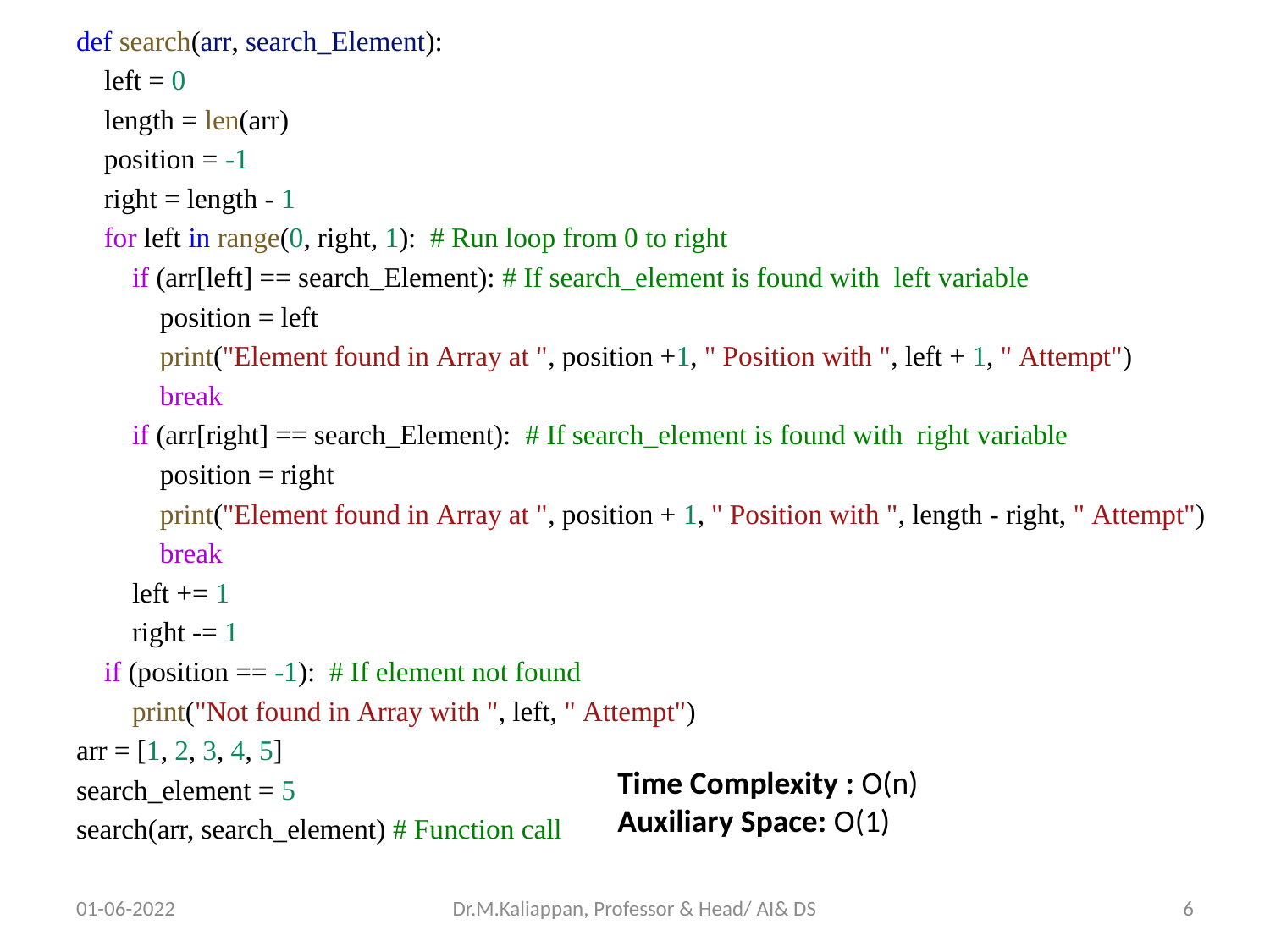

def search(arr, search_Element):
    left = 0
    length = len(arr)
    position = -1
    right = length - 1
    for left in range(0, right, 1):  # Run loop from 0 to right
        if (arr[left] == search_Element): # If search_element is found with  left variable
            position = left
            print("Element found in Array at ", position +1, " Position with ", left + 1, " Attempt")
            break
        if (arr[right] == search_Element):  # If search_element is found with  right variable
            position = right
            print("Element found in Array at ", position + 1, " Position with ", length - right, " Attempt")
            break
        left += 1
        right -= 1
    if (position == -1):  # If element not found
        print("Not found in Array with ", left, " Attempt")
arr = [1, 2, 3, 4, 5]
search_element = 5
search(arr, search_element) # Function call

Time Complexity : O(n)
Auxiliary Space: O(1)
01-06-2022
Dr.M.Kaliappan, Professor & Head/ AI& DS
6